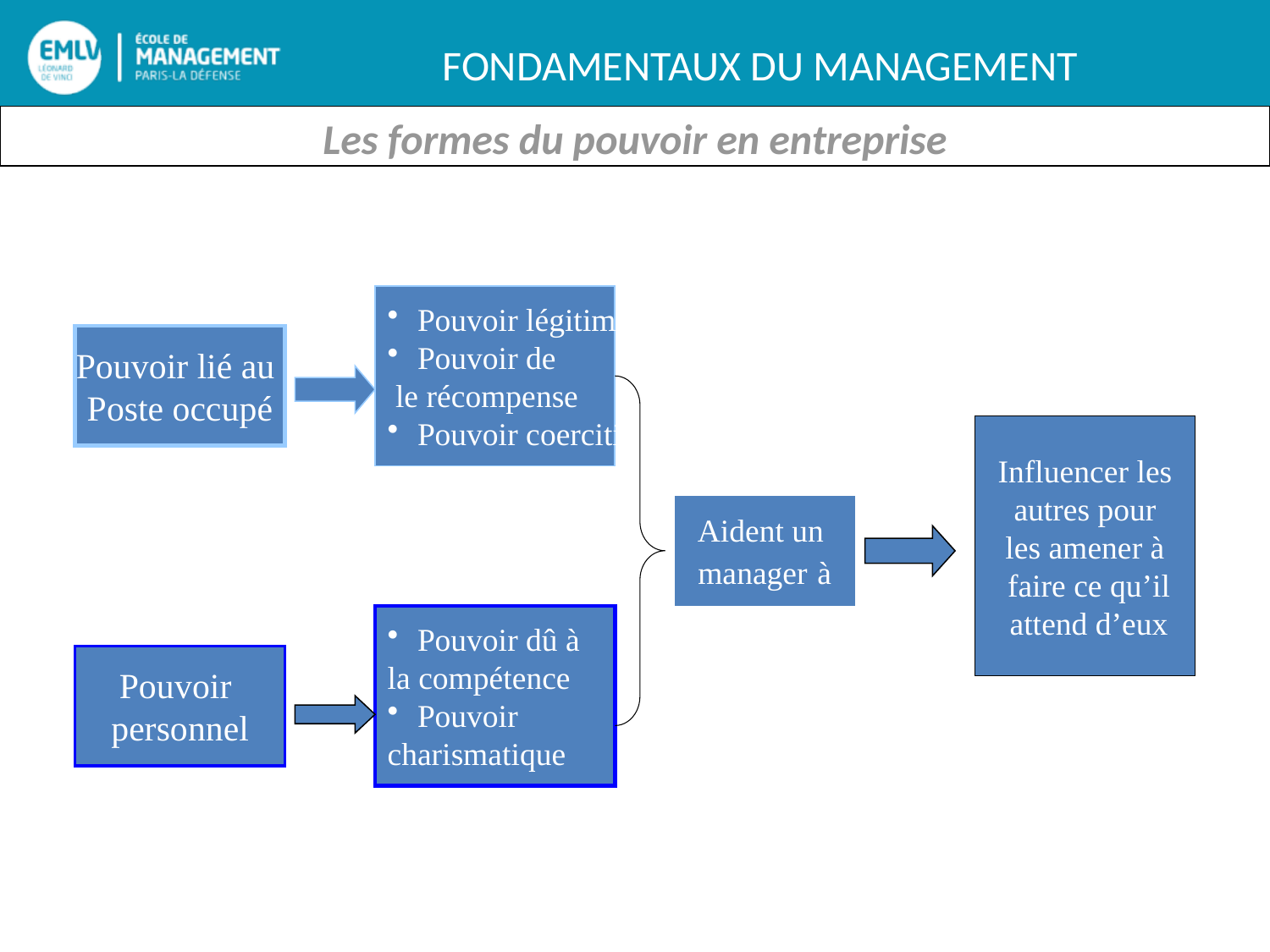

Les formes du pouvoir en entreprise
Pouvoir légitime
Pouvoir de
 le récompense
Pouvoir coercitif
Pouvoir lié au
Poste occupé

Influencer les
 autres pour
les amener à
 faire ce qu’il
 attend d’eux
Aident un
manager à

Pouvoir dû à
la compétence
Pouvoir
charismatique
Pouvoir
personnel